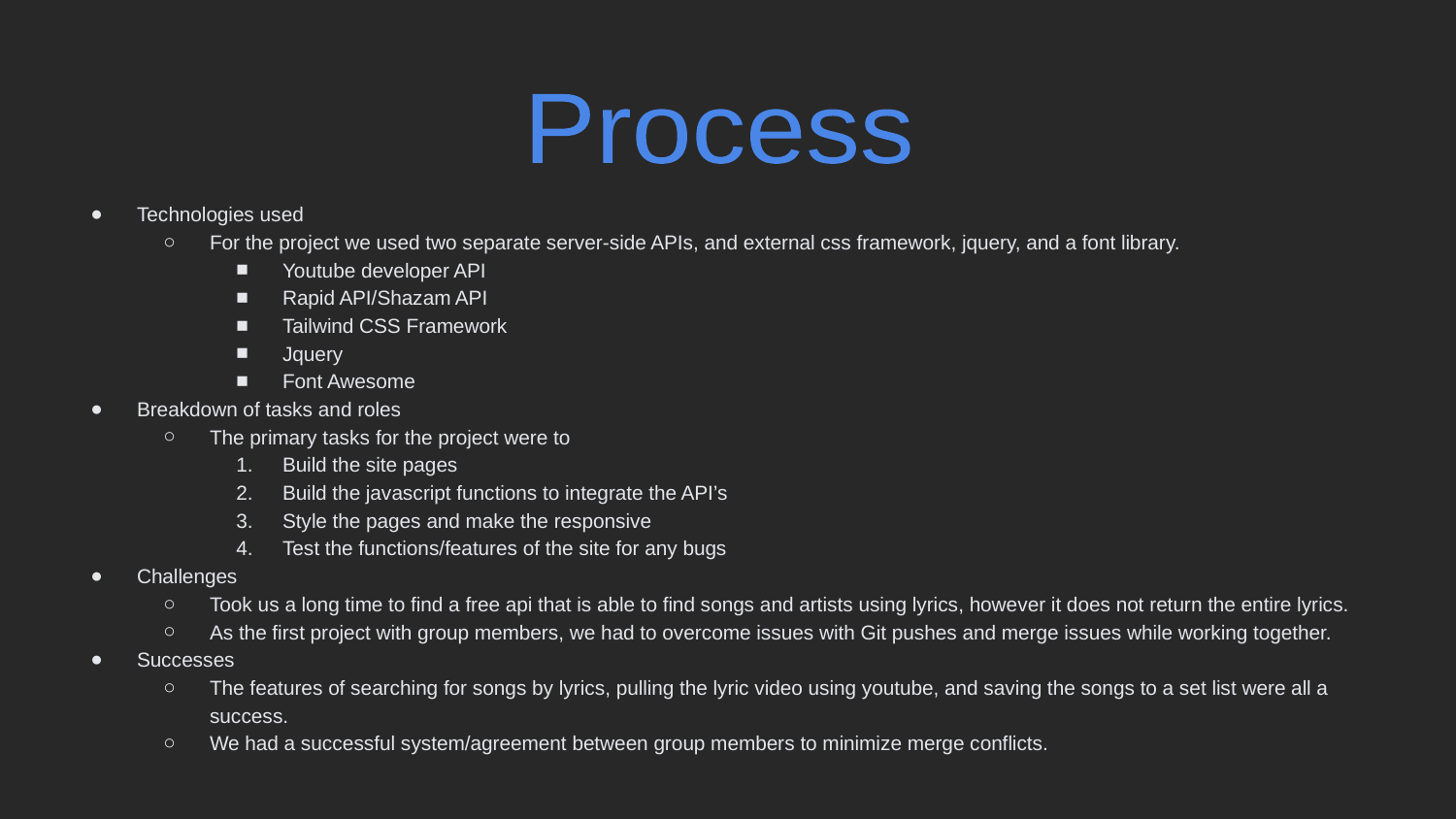

Process
Technologies used
For the project we used two separate server-side APIs, and external css framework, jquery, and a font library.
Youtube developer API
Rapid API/Shazam API
Tailwind CSS Framework
Jquery
Font Awesome
Breakdown of tasks and roles
The primary tasks for the project were to
Build the site pages
Build the javascript functions to integrate the API’s
Style the pages and make the responsive
Test the functions/features of the site for any bugs
Challenges
Took us a long time to find a free api that is able to find songs and artists using lyrics, however it does not return the entire lyrics.
As the first project with group members, we had to overcome issues with Git pushes and merge issues while working together.
Successes
The features of searching for songs by lyrics, pulling the lyric video using youtube, and saving the songs to a set list were all a success.
We had a successful system/agreement between group members to minimize merge conflicts.